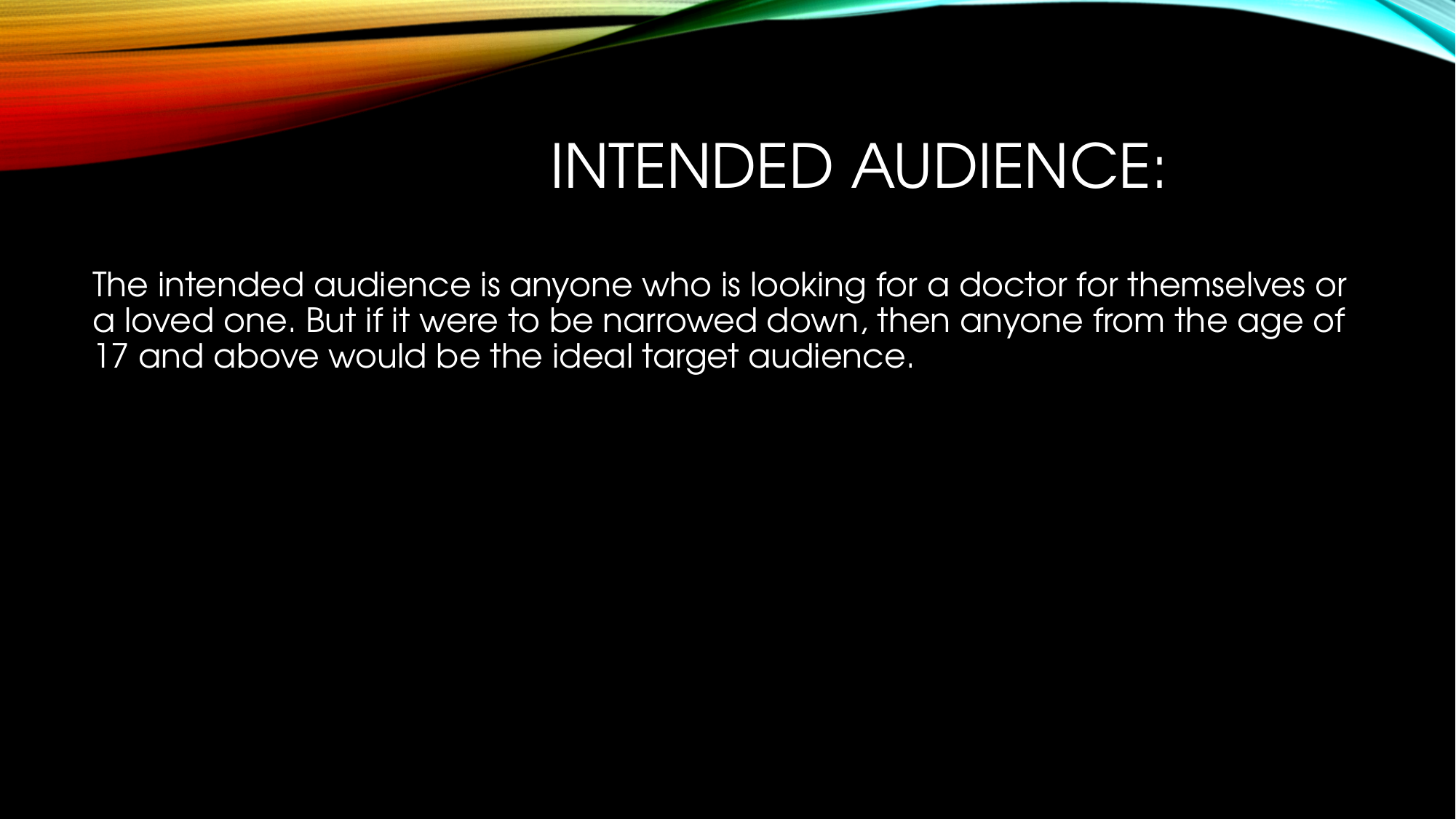

# Intended Audience:
The intended audience is anyone who is looking for a doctor for themselves or a loved one. But if it were to be narrowed down, then anyone from the age of 17 and above would be the ideal target audience.